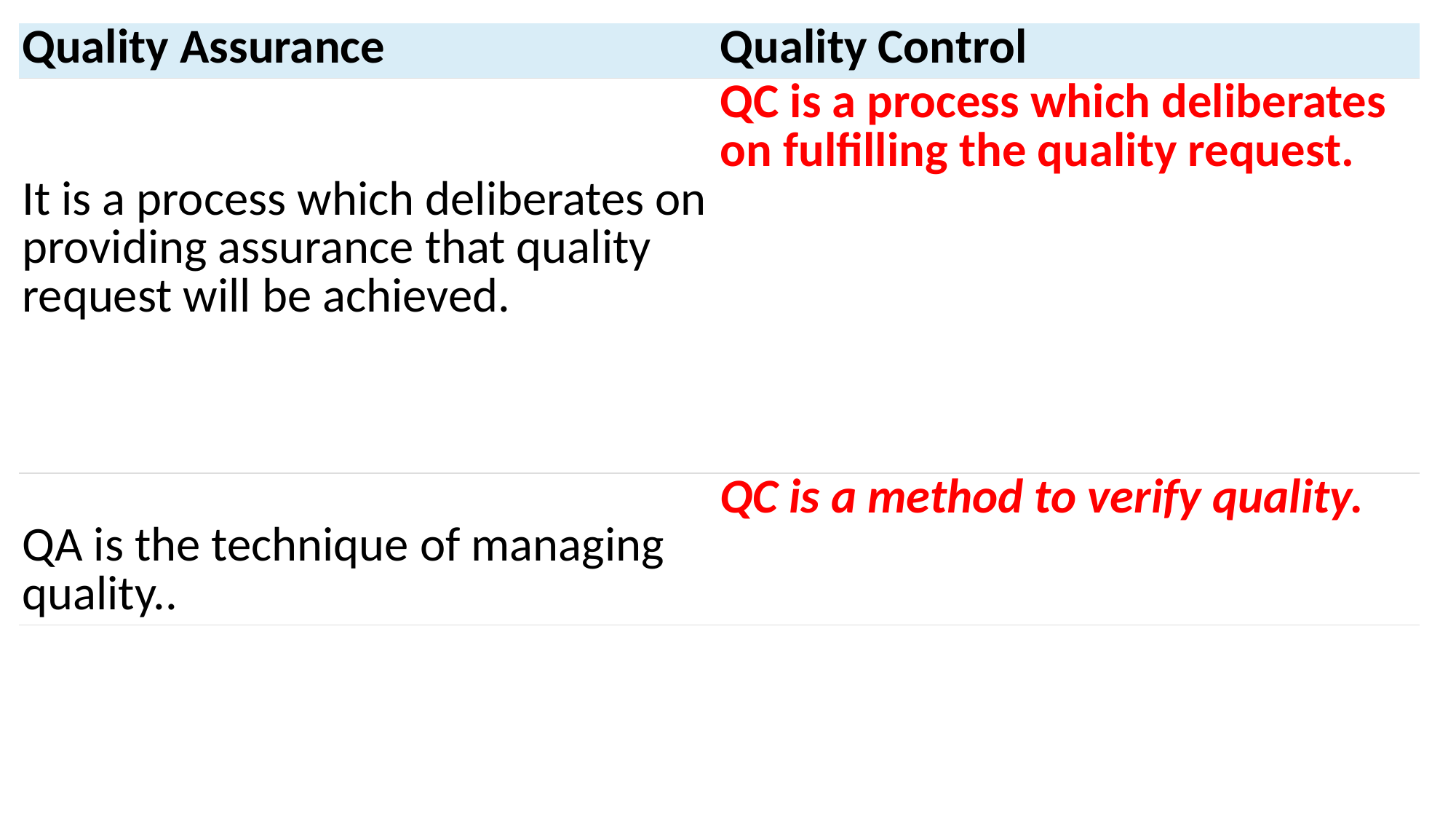

| Quality Assurance | Quality Control |
| --- | --- |
| It is a process which deliberates on providing assurance that quality request will be achieved. | QC is a process which deliberates on fulfilling the quality request. |
| QA is the technique of managing quality.. | QC is a method to verify quality. |